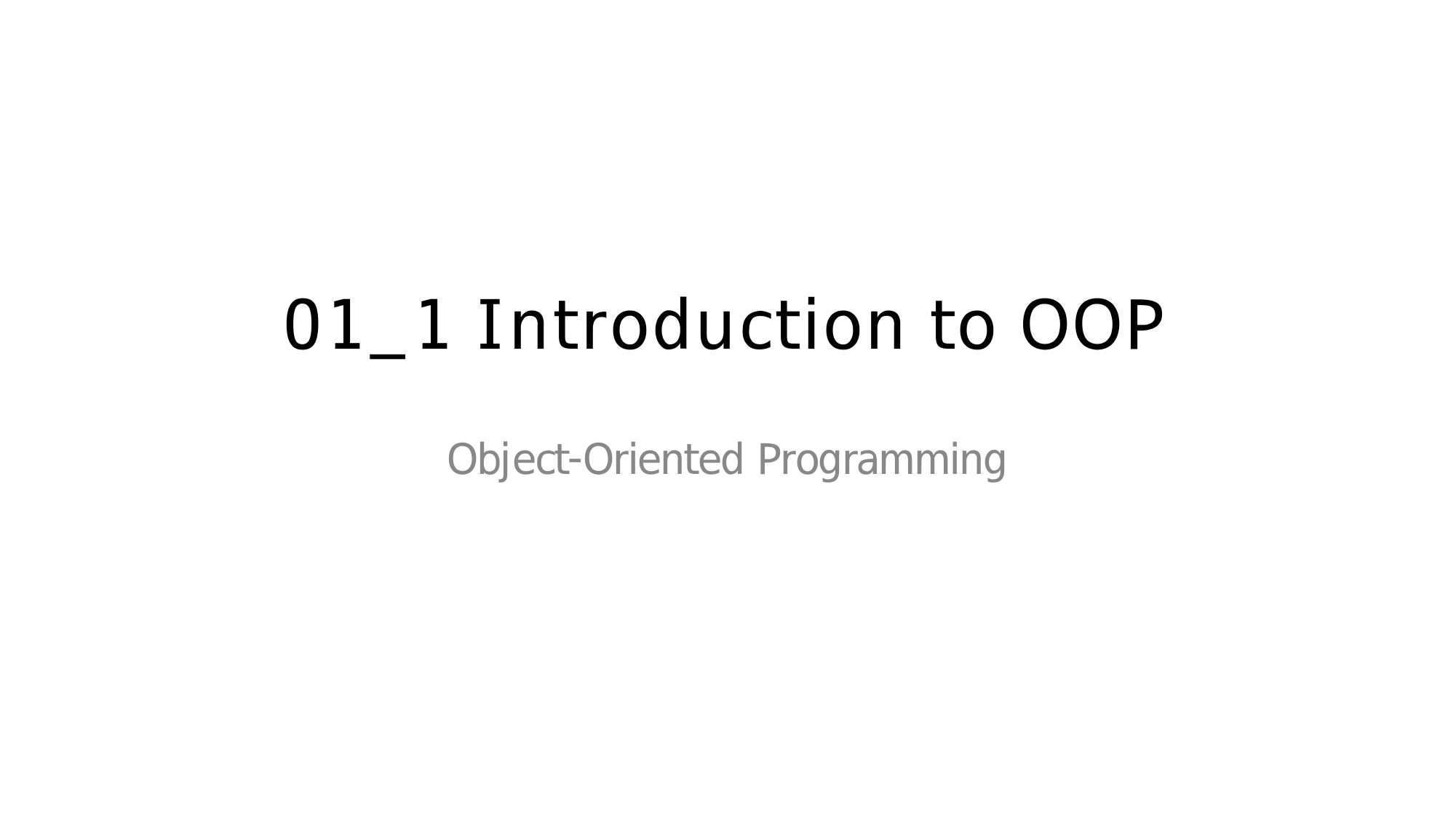

# 01_1 Introduction to OOP
Object-Oriented Programming